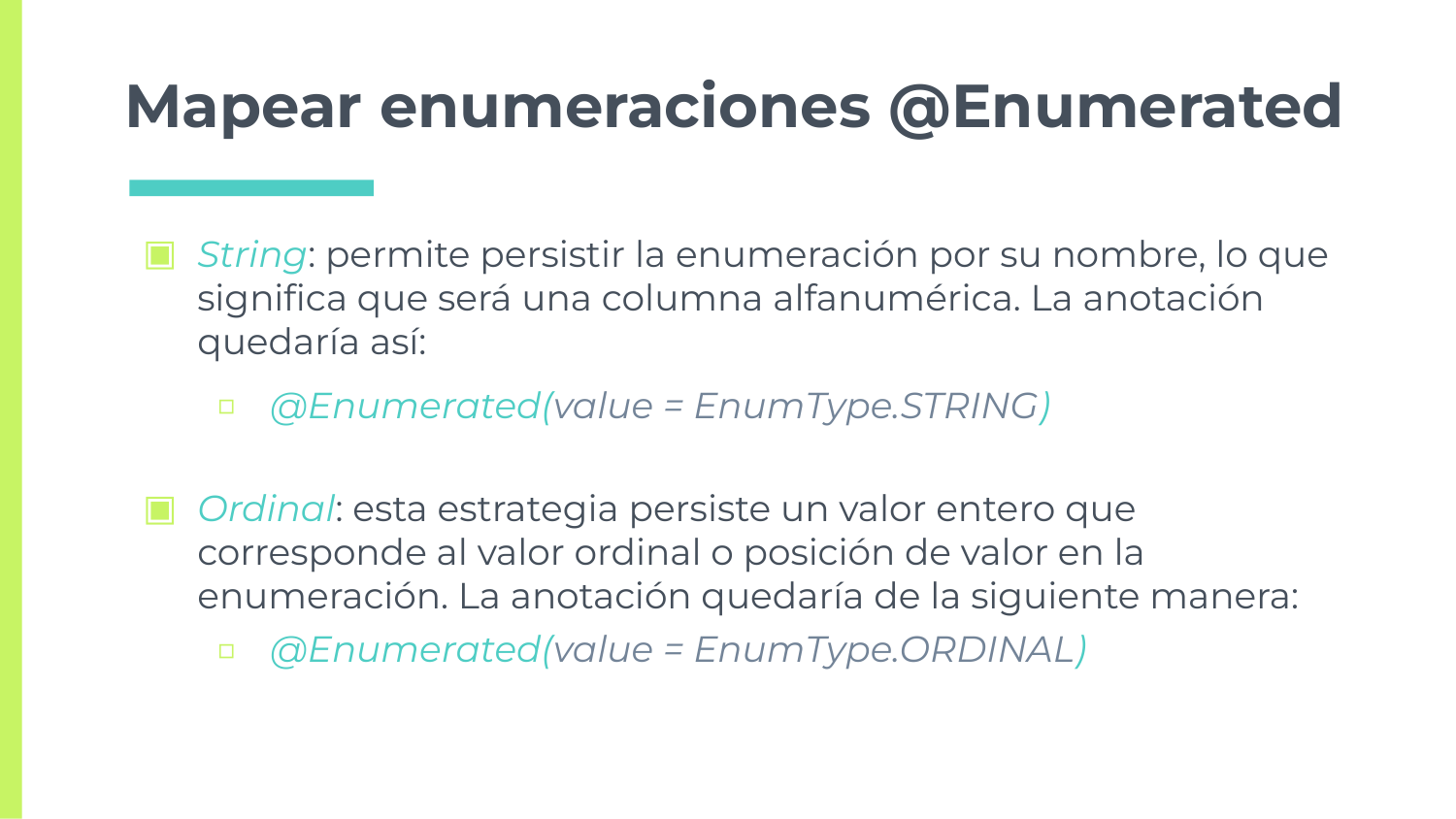

# Mapear enumeraciones @Enumerated
String: permite persistir la enumeración por su nombre, lo que significa que será una columna alfanumérica. La anotación quedaría así:
@Enumerated(value = EnumType.STRING)

Ordinal: esta estrategia persiste un valor entero que corresponde al valor ordinal o posición de valor en la enumeración. La anotación quedaría de la siguiente manera:
@Enumerated(value = EnumType.ORDINAL)